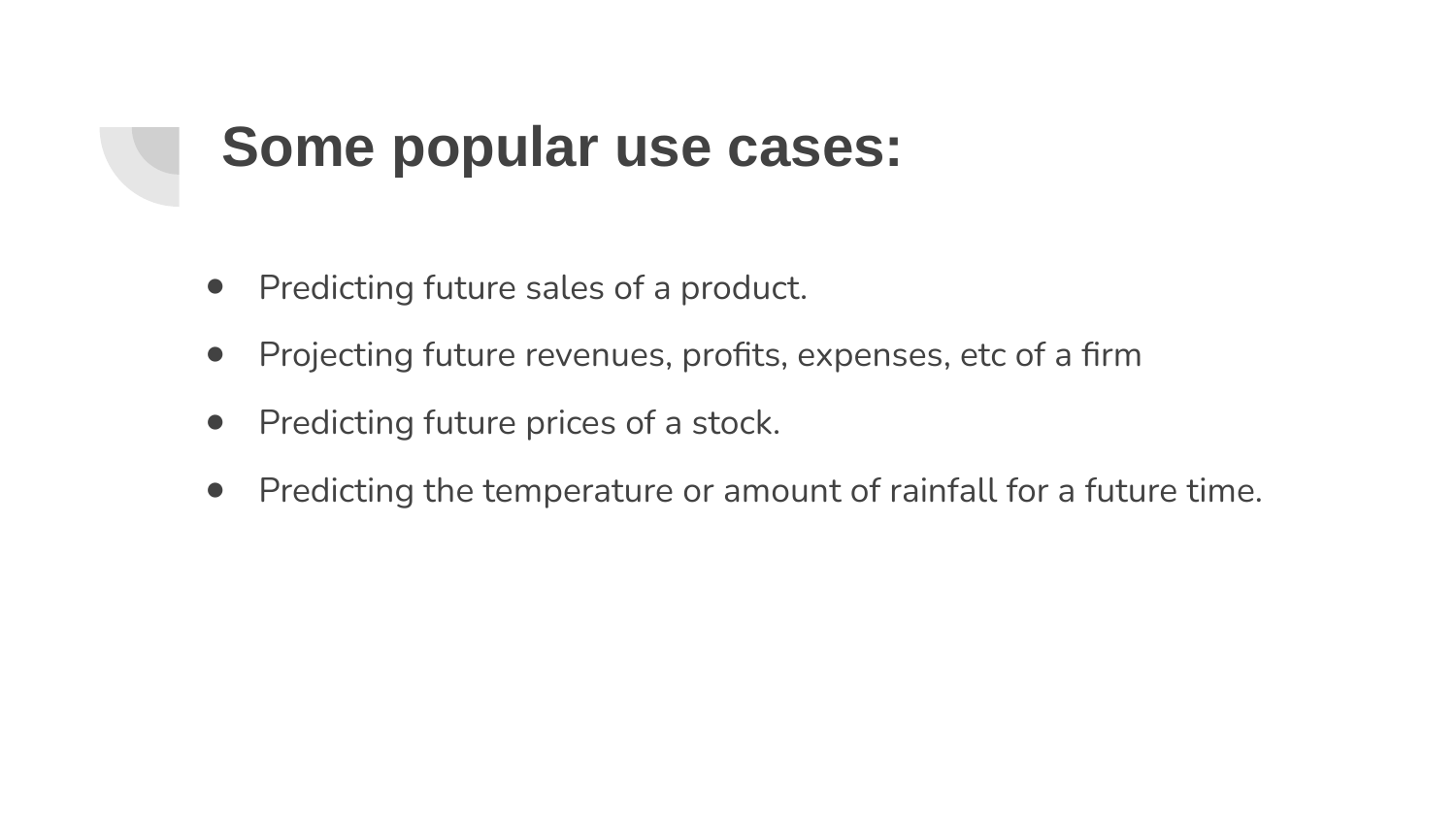

# Some popular use cases:
Predicting future sales of a product.
Projecting future revenues, profits, expenses, etc of a firm
Predicting future prices of a stock.
Predicting the temperature or amount of rainfall for a future time.